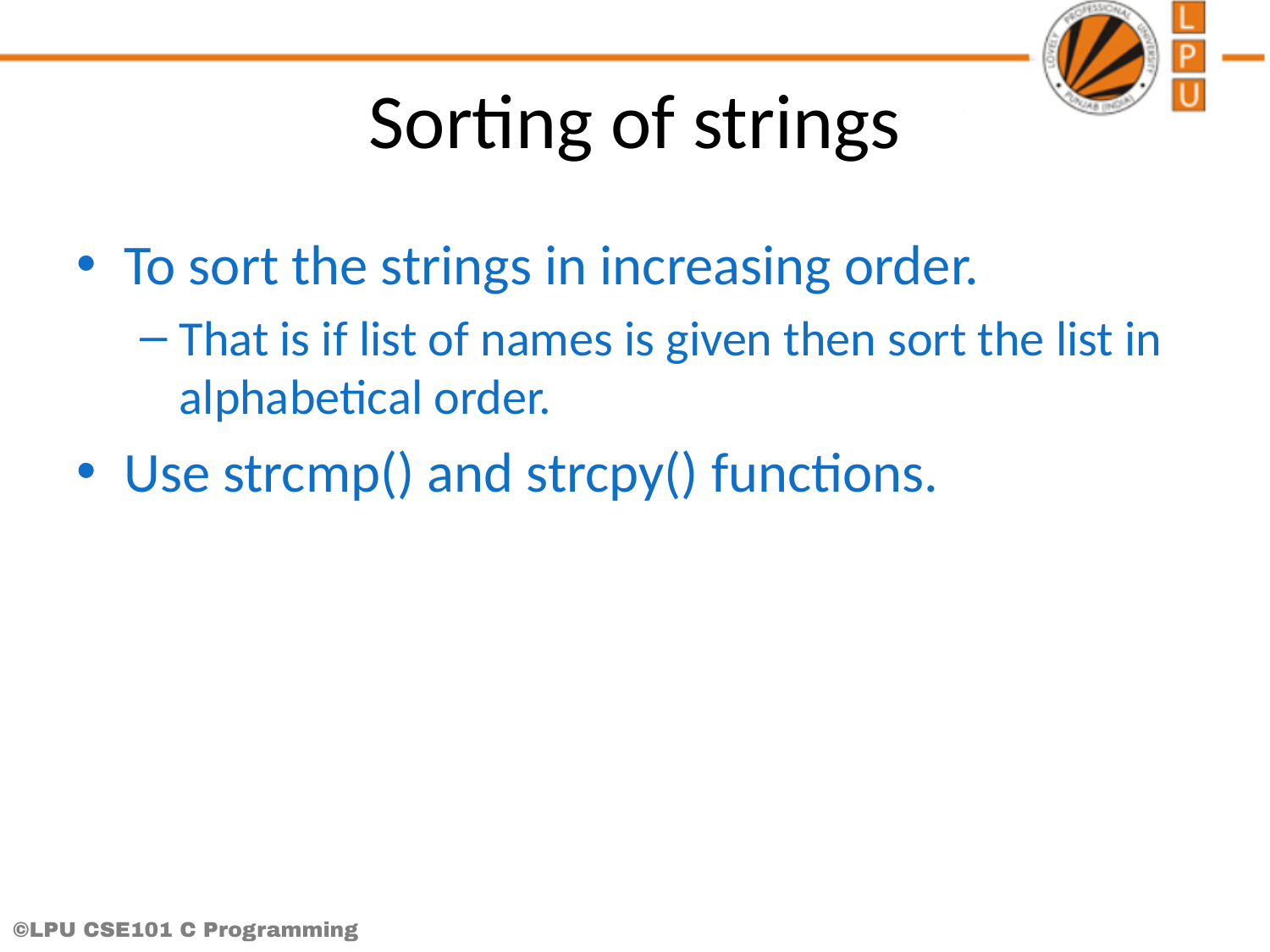

# Sorting of strings
To sort the strings in increasing order.
That is if list of names is given then sort the list in alphabetical order.
Use strcmp() and strcpy() functions.